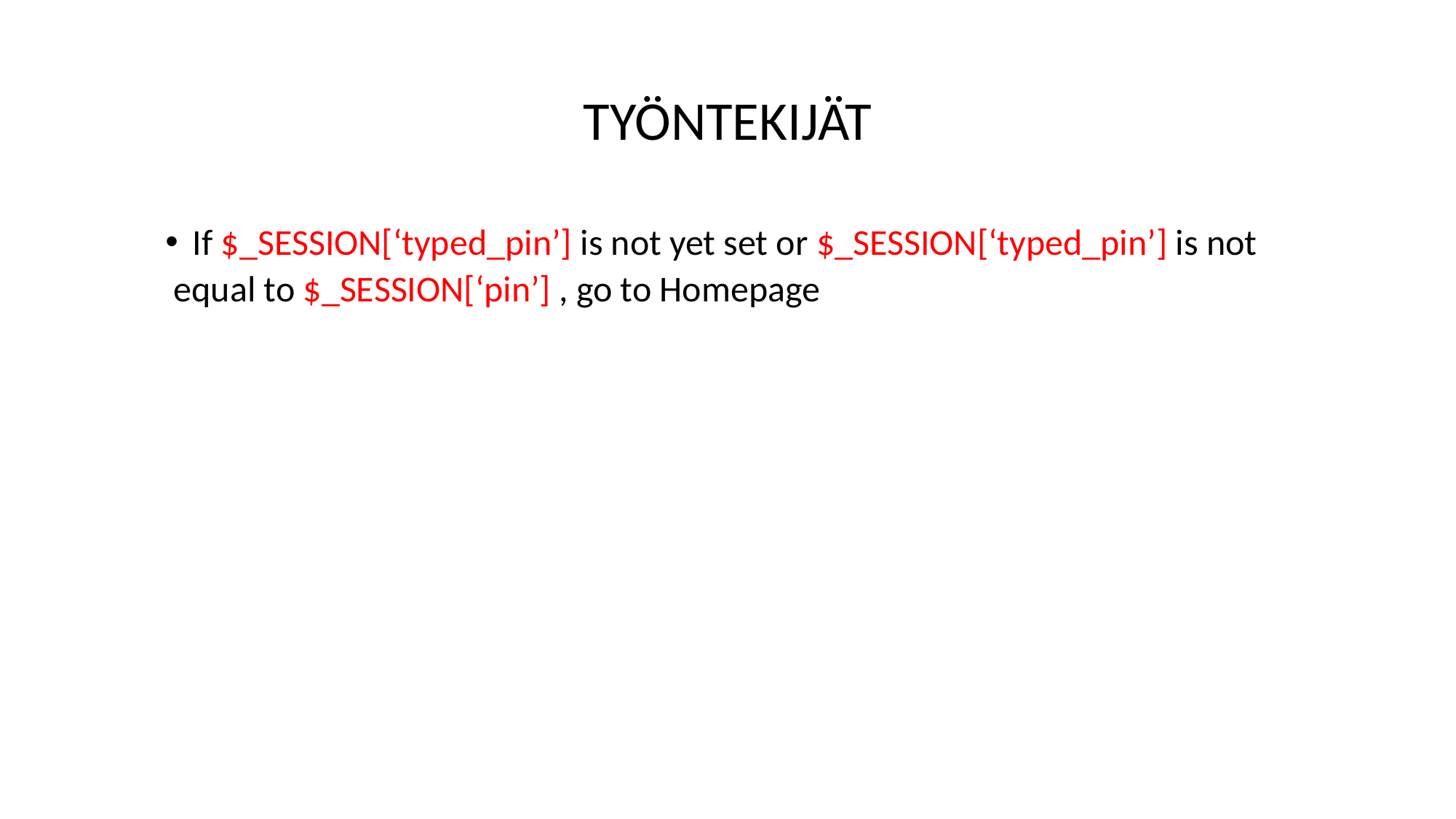

# TYÖNTEKIJÄT
If $_SESSION[‘typed_pin’] is not yet set or $_SESSION[‘typed_pin’] is not
 equal to $_SESSION[‘pin’] , go to Homepage